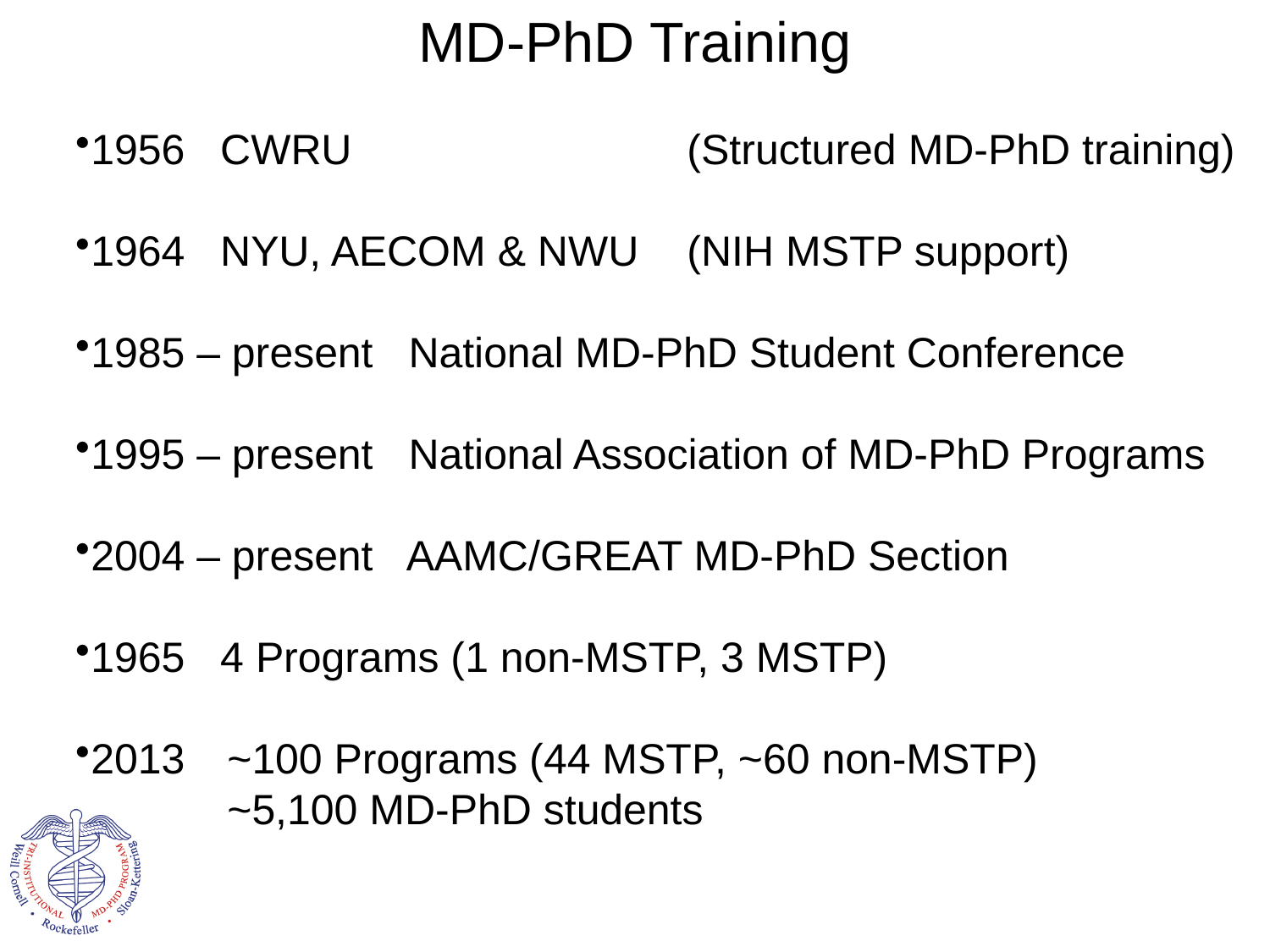

MD-PhD Training
1956   CWRU			  (Structured MD-PhD training)

1964   NYU, AECOM & NWU	  (NIH MSTP support)

1985 – present   National MD-PhD Student Conference

1995 – present   National Association of MD-PhD Programs

2004 – present   AAMC/GREAT MD-PhD Section
1965   4 Programs (1 non-MSTP, 3 MSTP)

2013	~100 Programs (44 MSTP, ~60 non-MSTP)
    	~5,100 MD-PhD students